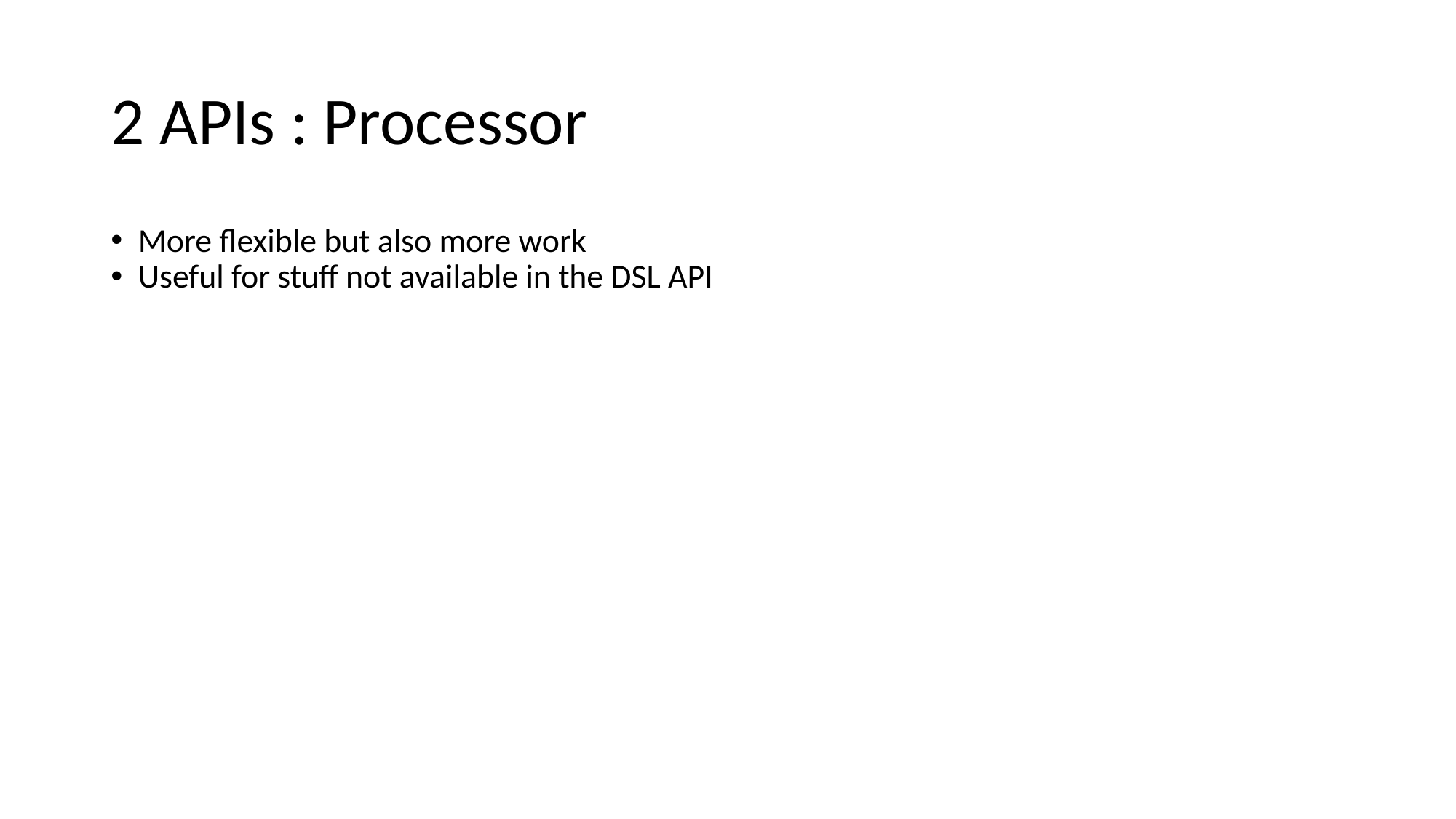

# 2 APIs : Processor
More flexible but also more work
Useful for stuff not available in the DSL API